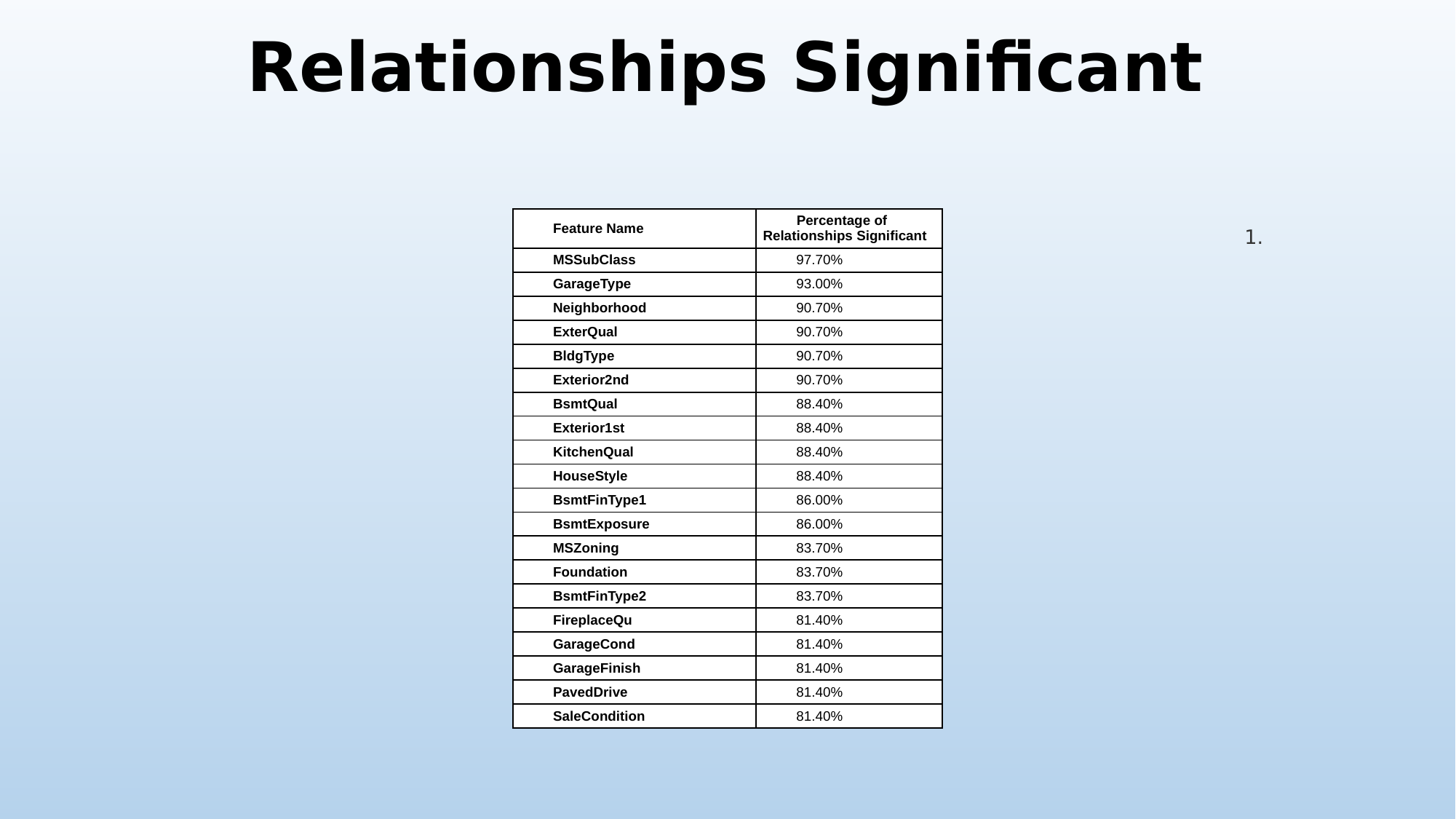

# Relationships Significant

| Feature Name | Percentage of Relationships Significant |
| --- | --- |
| MSSubClass | 97.70% |
| GarageType | 93.00% |
| Neighborhood | 90.70% |
| ExterQual | 90.70% |
| BldgType | 90.70% |
| Exterior2nd | 90.70% |
| BsmtQual | 88.40% |
| Exterior1st | 88.40% |
| KitchenQual | 88.40% |
| HouseStyle | 88.40% |
| BsmtFinType1 | 86.00% |
| BsmtExposure | 86.00% |
| MSZoning | 83.70% |
| Foundation | 83.70% |
| BsmtFinType2 | 83.70% |
| FireplaceQu | 81.40% |
| GarageCond | 81.40% |
| GarageFinish | 81.40% |
| PavedDrive | 81.40% |
| SaleCondition | 81.40% |